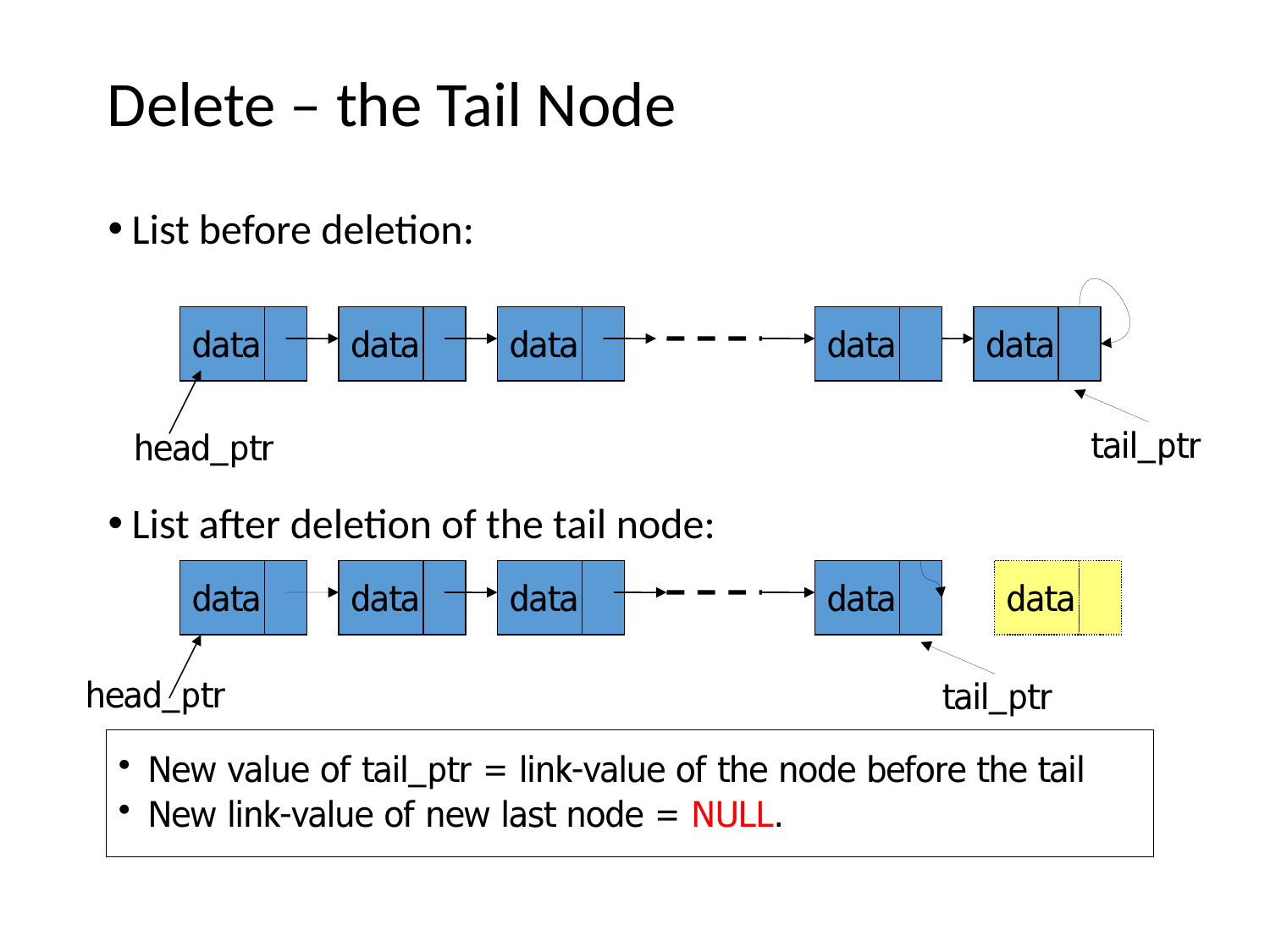

# Delete – the Tail Node
List before deletion:

List after deletion of the tail node:

data

data

data

data

data

  tail_ptr
head_ptr
data

data

data

data

data

head_ptr
tail_ptr
New value of tail_ptr = link-value of the node before the tail
New link-value of new last node = NULL.